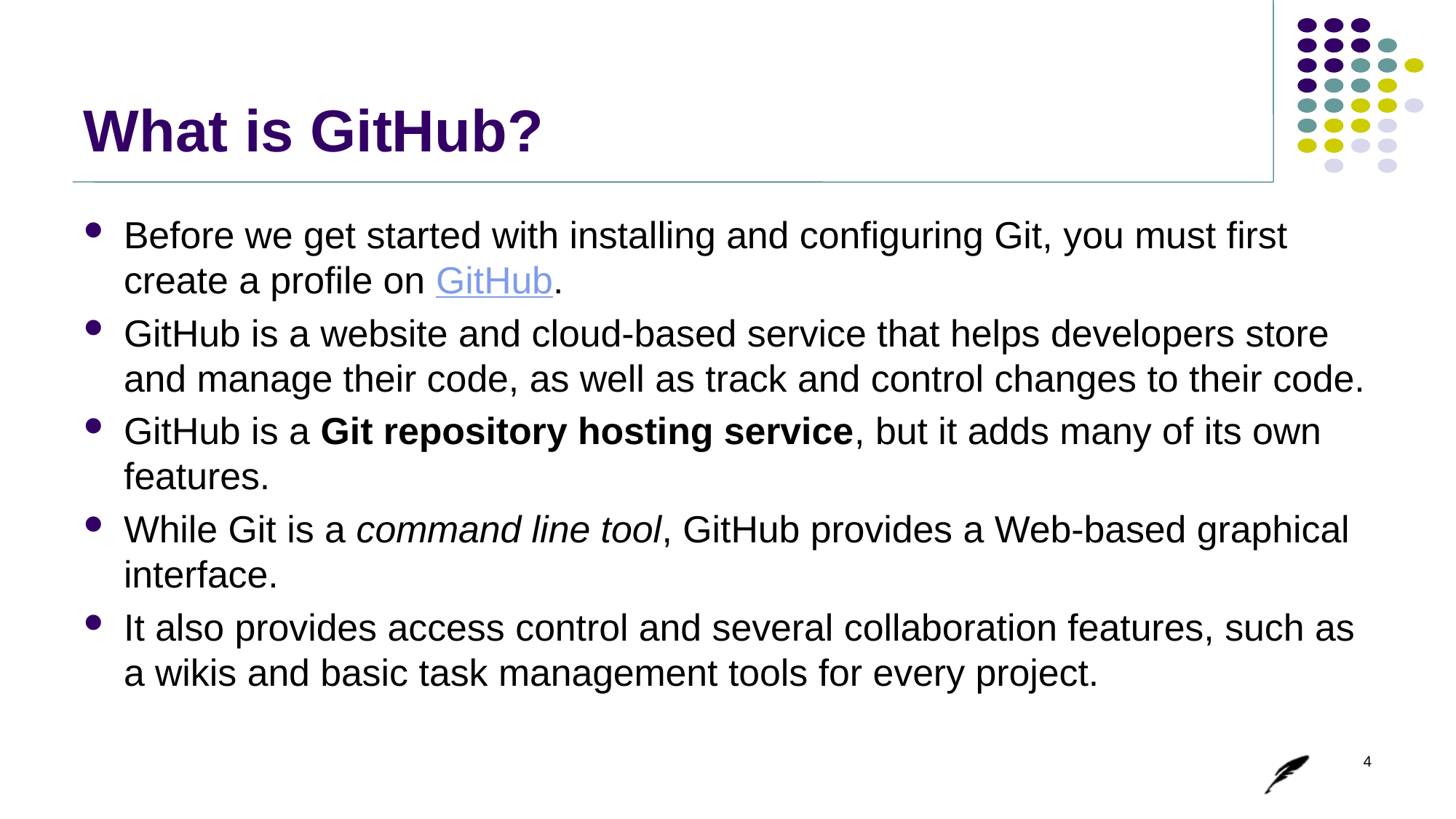

# What is GitHub?
Before we get started with installing and configuring Git, you must first create a profile on GitHub.
GitHub is a website and cloud-based service that helps developers store and manage their code, as well as track and control changes to their code.
GitHub is a Git repository hosting service, but it adds many of its own features.
While Git is a command line tool, GitHub provides a Web-based graphical interface.
It also provides access control and several collaboration features, such as a wikis and basic task management tools for every project.

4